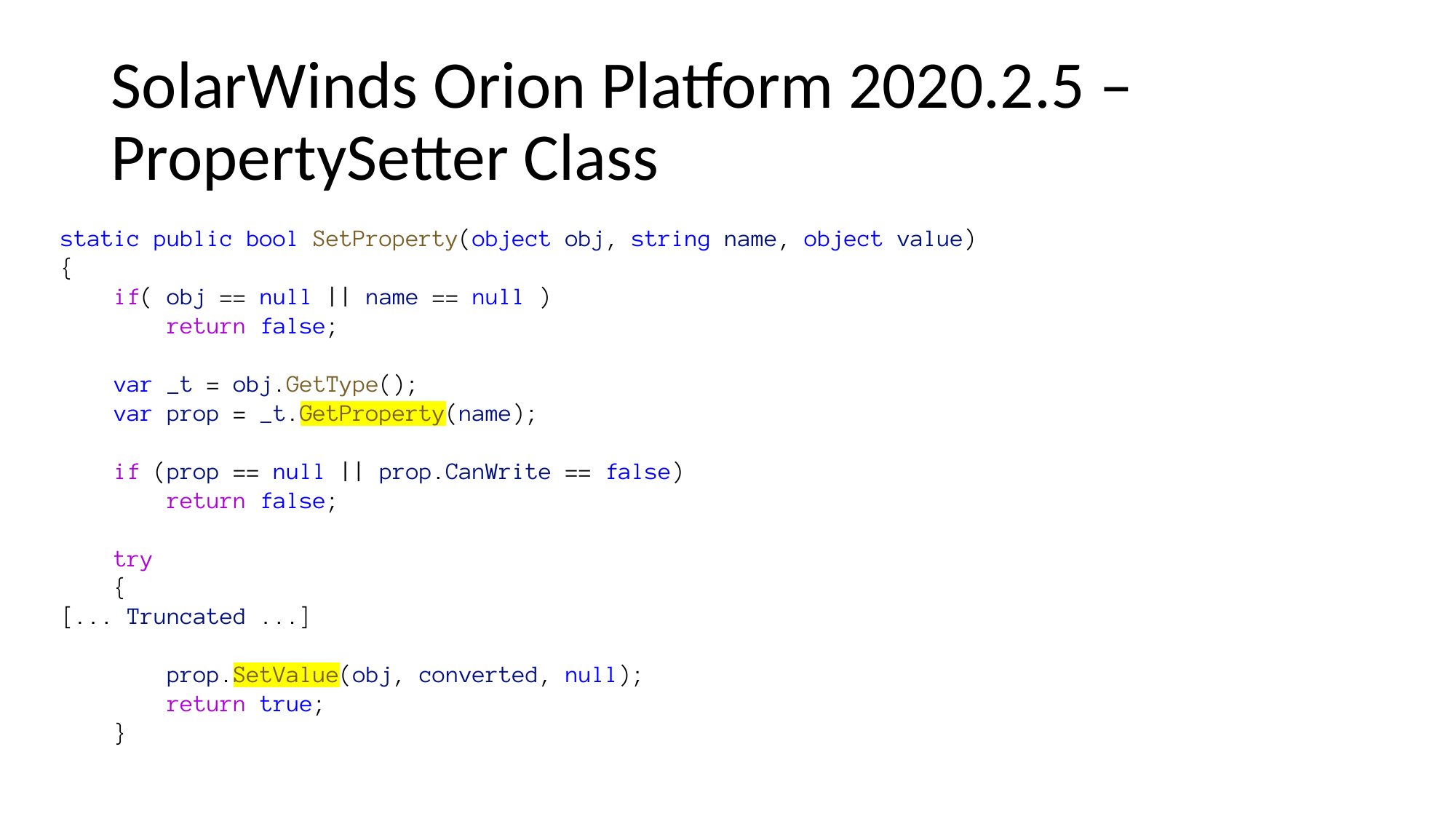

# SolarWinds Orion Platform 2020.2.5 – PropertySetter Class
static public bool SetProperty(object obj, string name, object value)
{
    if( obj == null || name == null )
        return false;
    var _t = obj.GetType();
    var prop = _t.GetProperty(name);
    if (prop == null || prop.CanWrite == false)
        return false;
    try
    {
[... Truncated ...]
        prop.SetValue(obj, converted, null);
        return true;
    }